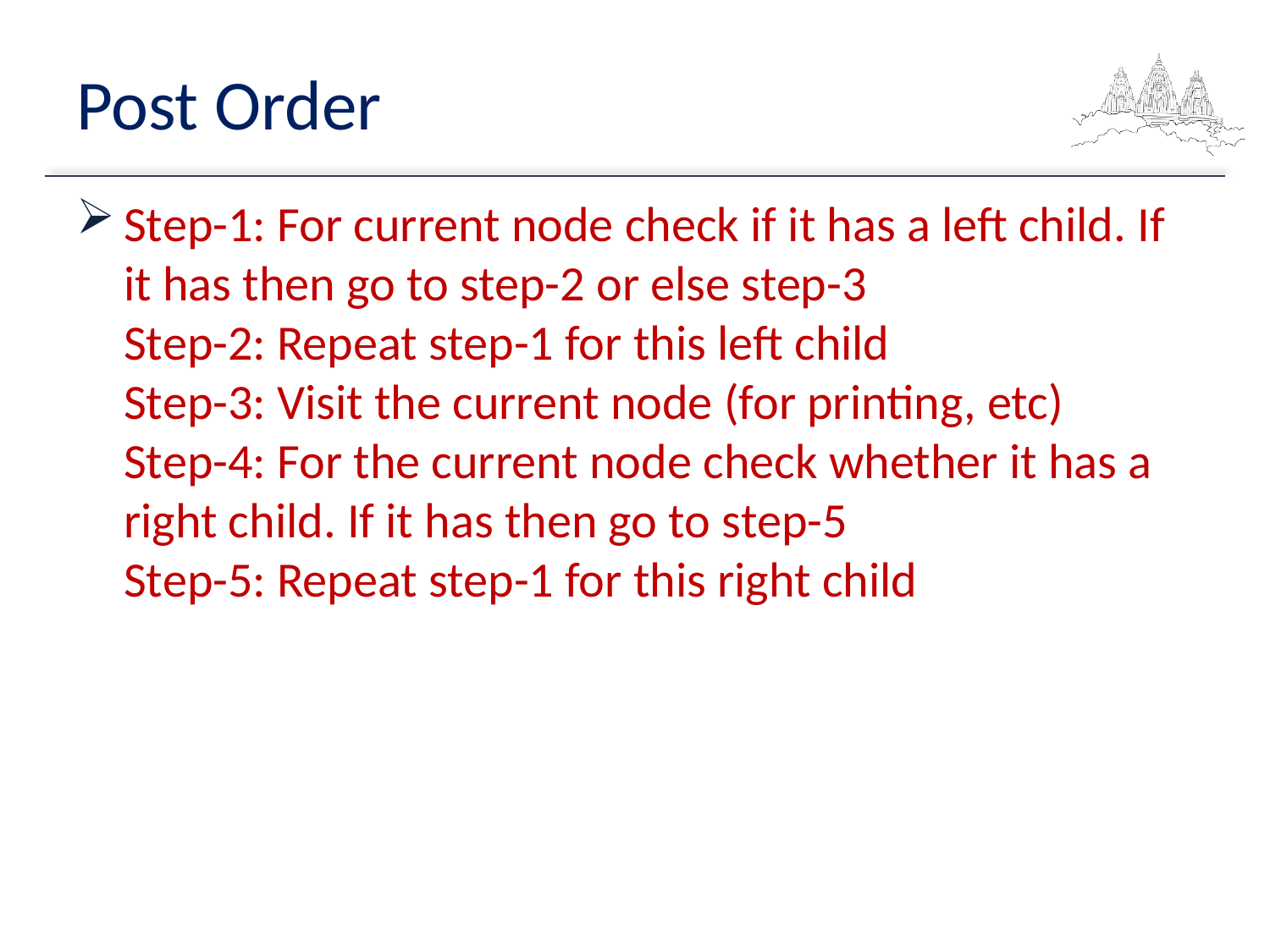

# Post Order
Step-1: For current node check if it has a left child. If it has then go to step-2 or else step-3
Step-2: Repeat step-1 for this left child
Step-3: Visit the current node (for printing, etc)
Step-4: For the current node check whether it has a right child. If it has then go to step-5 
Step-5: Repeat step-1 for this right child